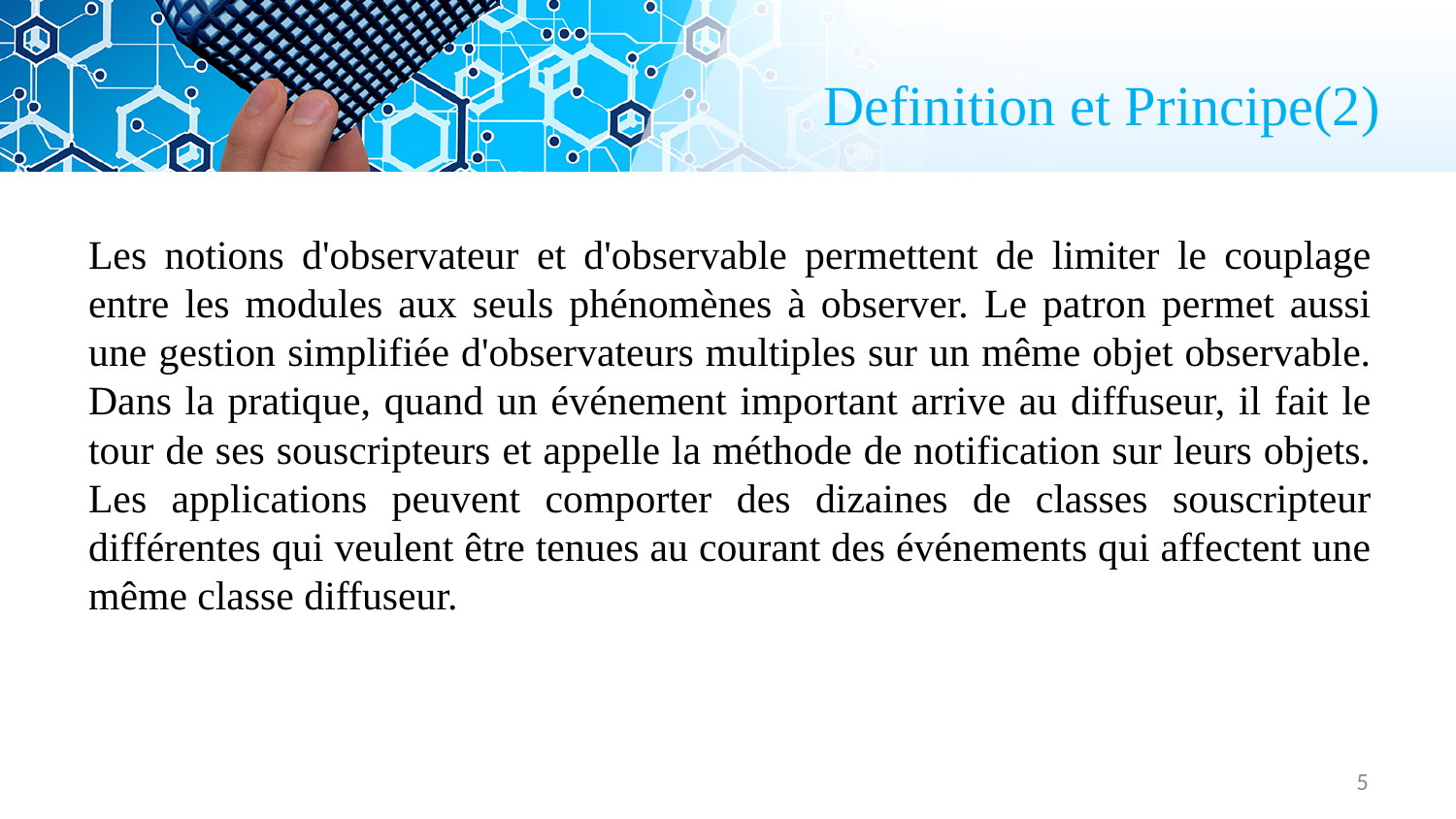

# Definition et Principe(2)
Les notions d'observateur et d'observable permettent de limiter le couplage entre les modules aux seuls phénomènes à observer. Le patron permet aussi une gestion simplifiée d'observateurs multiples sur un même objet observable. Dans la pratique, quand un événement important arrive au diffuseur, il fait le tour de ses souscripteurs et appelle la méthode de notification sur leurs objets. Les applications peuvent comporter des dizaines de classes souscripteur différentes qui veulent être tenues au courant des événements qui affectent une même classe diffuseur.

5